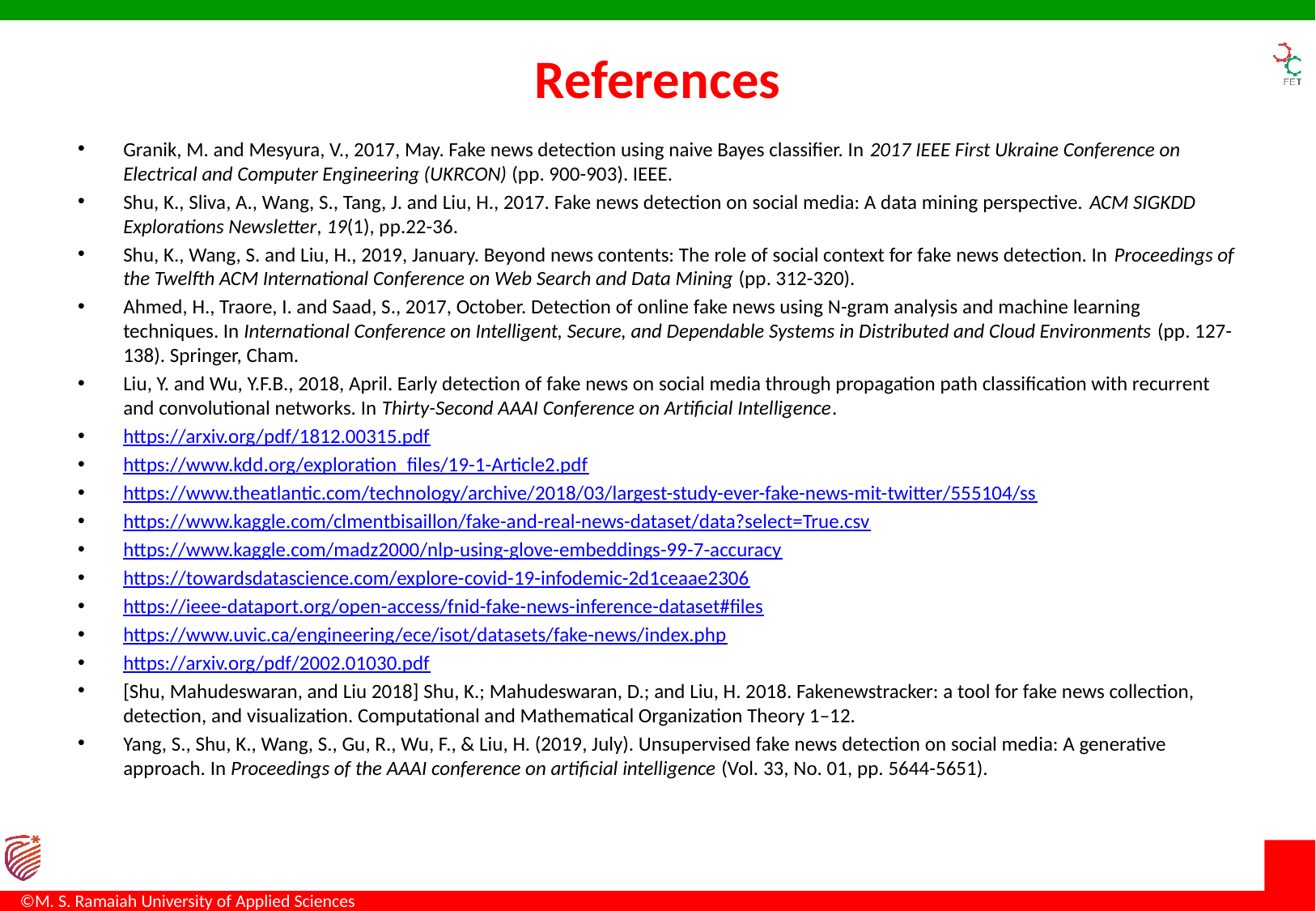

# References
Granik, M. and Mesyura, V., 2017, May. Fake news detection using naive Bayes classifier. In 2017 IEEE First Ukraine Conference on Electrical and Computer Engineering (UKRCON) (pp. 900-903). IEEE.
Shu, K., Sliva, A., Wang, S., Tang, J. and Liu, H., 2017. Fake news detection on social media: A data mining perspective. ACM SIGKDD Explorations Newsletter, 19(1), pp.22-36.
Shu, K., Wang, S. and Liu, H., 2019, January. Beyond news contents: The role of social context for fake news detection. In Proceedings of the Twelfth ACM International Conference on Web Search and Data Mining (pp. 312-320).
Ahmed, H., Traore, I. and Saad, S., 2017, October. Detection of online fake news using N-gram analysis and machine learning techniques. In International Conference on Intelligent, Secure, and Dependable Systems in Distributed and Cloud Environments (pp. 127-138). Springer, Cham.
Liu, Y. and Wu, Y.F.B., 2018, April. Early detection of fake news on social media through propagation path classification with recurrent and convolutional networks. In Thirty-Second AAAI Conference on Artificial Intelligence.
https://arxiv.org/pdf/1812.00315.pdf
https://www.kdd.org/exploration_files/19-1-Article2.pdf
https://www.theatlantic.com/technology/archive/2018/03/largest-study-ever-fake-news-mit-twitter/555104/ss
https://www.kaggle.com/clmentbisaillon/fake-and-real-news-dataset/data?select=True.csv
https://www.kaggle.com/madz2000/nlp-using-glove-embeddings-99-7-accuracy
https://towardsdatascience.com/explore-covid-19-infodemic-2d1ceaae2306
https://ieee-dataport.org/open-access/fnid-fake-news-inference-dataset#files
https://www.uvic.ca/engineering/ece/isot/datasets/fake-news/index.php
https://arxiv.org/pdf/2002.01030.pdf
[Shu, Mahudeswaran, and Liu 2018] Shu, K.; Mahudeswaran, D.; and Liu, H. 2018. Fakenewstracker: a tool for fake news collection, detection, and visualization. Computational and Mathematical Organization Theory 1–12.
Yang, S., Shu, K., Wang, S., Gu, R., Wu, F., & Liu, H. (2019, July). Unsupervised fake news detection on social media: A generative approach. In Proceedings of the AAAI conference on artificial intelligence (Vol. 33, No. 01, pp. 5644-5651).